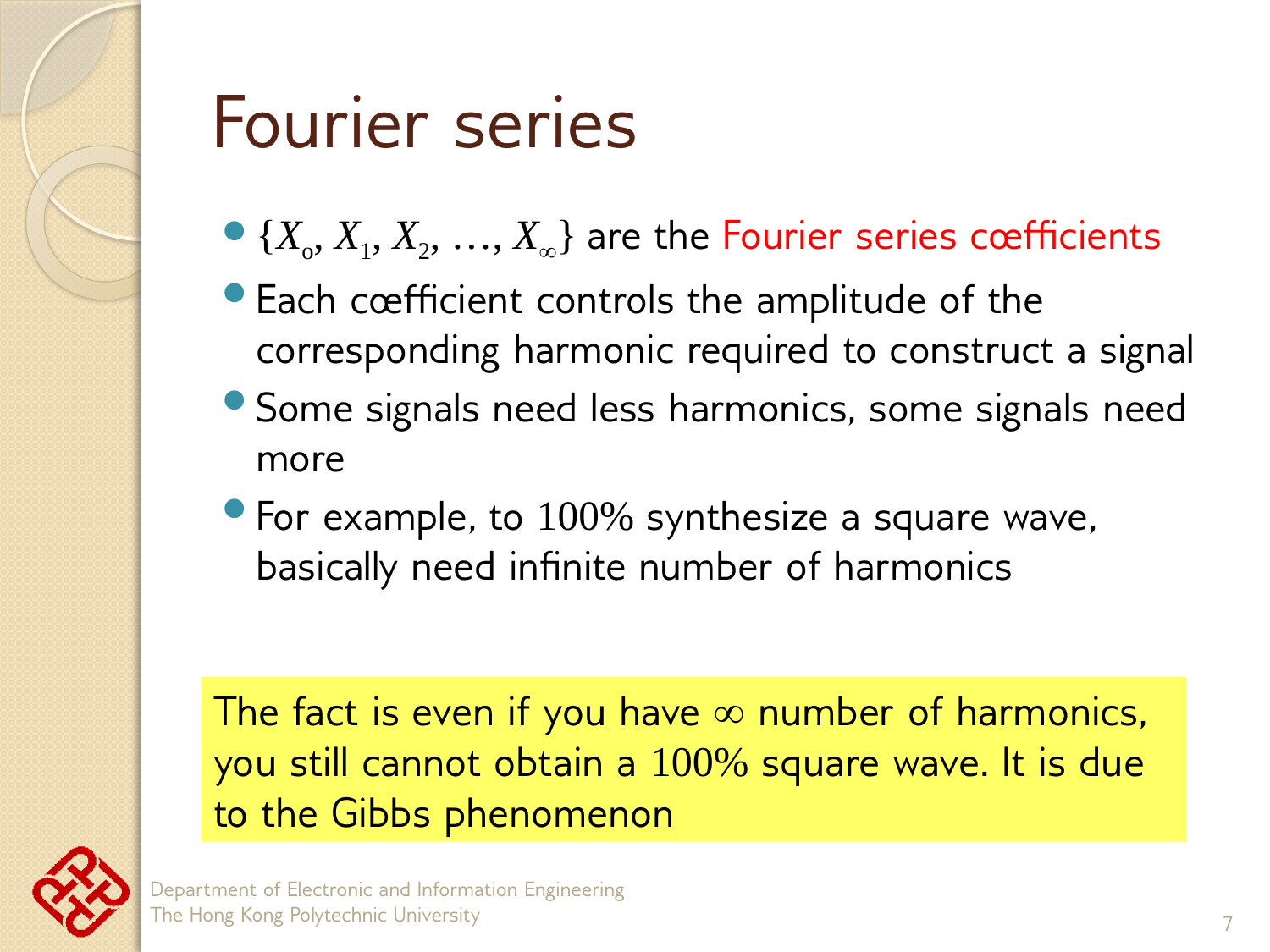

# Fourier series
{Xo, X1, X2, …, X∞} are the Fourier series coefficients
Each coefficient controls the amplitude of the corresponding harmonic required to construct a signal
Some signals need less harmonics, some signals need more
For example, to 100% synthesize a square wave, basically need infinite number of harmonics
The fact is even if you have ∞ number of harmonics, you still cannot obtain a 100% square wave. It is due to the Gibbs phenomenon
7